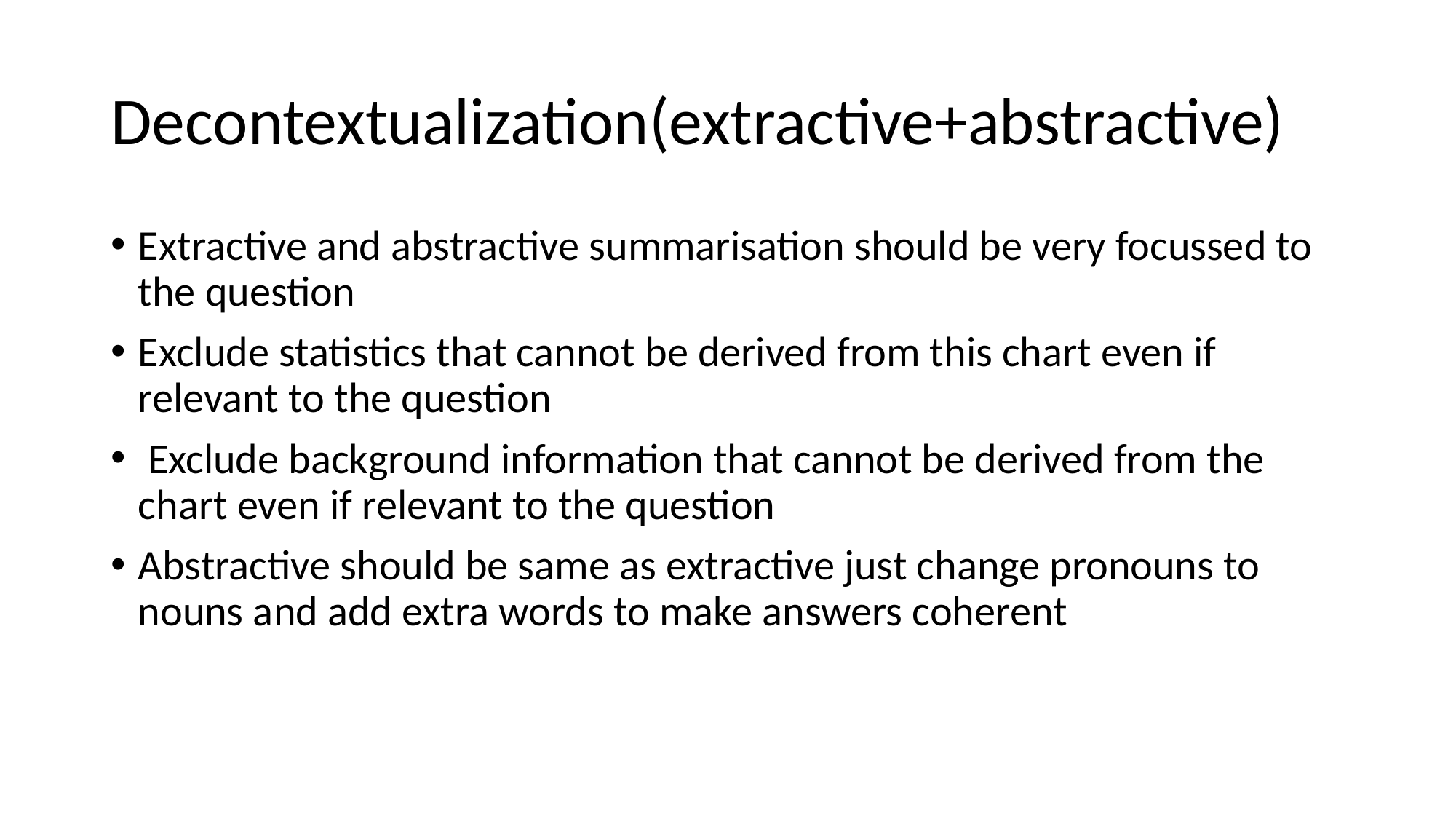

# Decontextualization(extractive+abstractive)
Extractive and abstractive summarisation should be very focussed to the question
Exclude statistics that cannot be derived from this chart even if relevant to the question
 Exclude background information that cannot be derived from the chart even if relevant to the question
Abstractive should be same as extractive just change pronouns to nouns and add extra words to make answers coherent